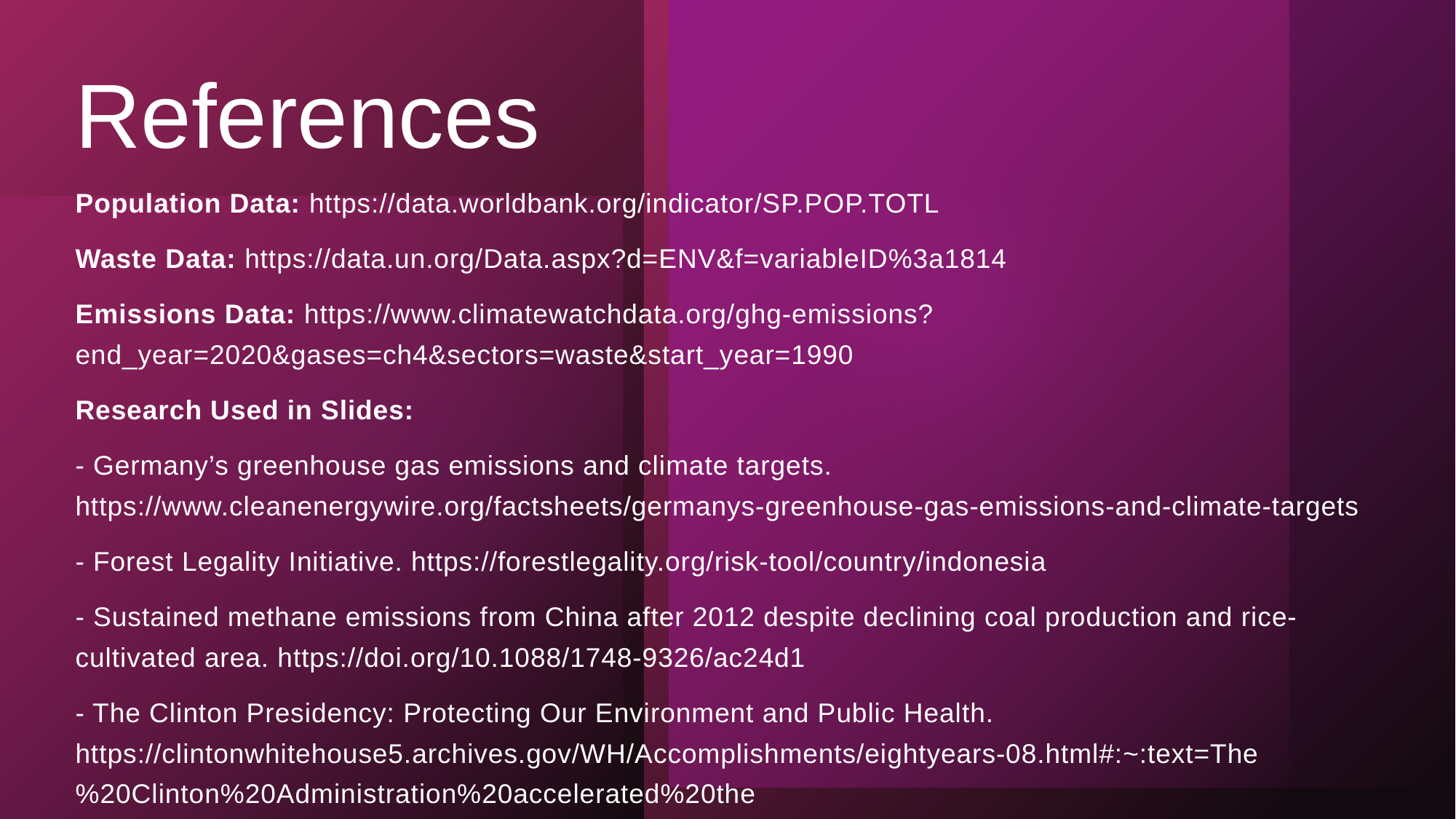

# References
Population Data: https://data.worldbank.org/indicator/SP.POP.TOTL
Waste Data: https://data.un.org/Data.aspx?d=ENV&f=variableID%3a1814
Emissions Data: https://www.climatewatchdata.org/ghg-emissions?end_year=2020&gases=ch4&sectors=waste&start_year=1990
Research Used in Slides:
- Germany’s greenhouse gas emissions and climate targets. https://www.cleanenergywire.org/factsheets/germanys-greenhouse-gas-emissions-and-climate-targets
- Forest Legality Initiative. https://forestlegality.org/risk-tool/country/indonesia
- Sustained methane emissions from China after 2012 despite declining coal production and rice-cultivated area. https://doi.org/10.1088/1748-9326/ac24d1
- The Clinton Presidency: Protecting Our Environment and Public Health. https://clintonwhitehouse5.archives.gov/WH/Accomplishments/eightyears-08.html#:~:text=The%20Clinton%20Administration%20accelerated%20the